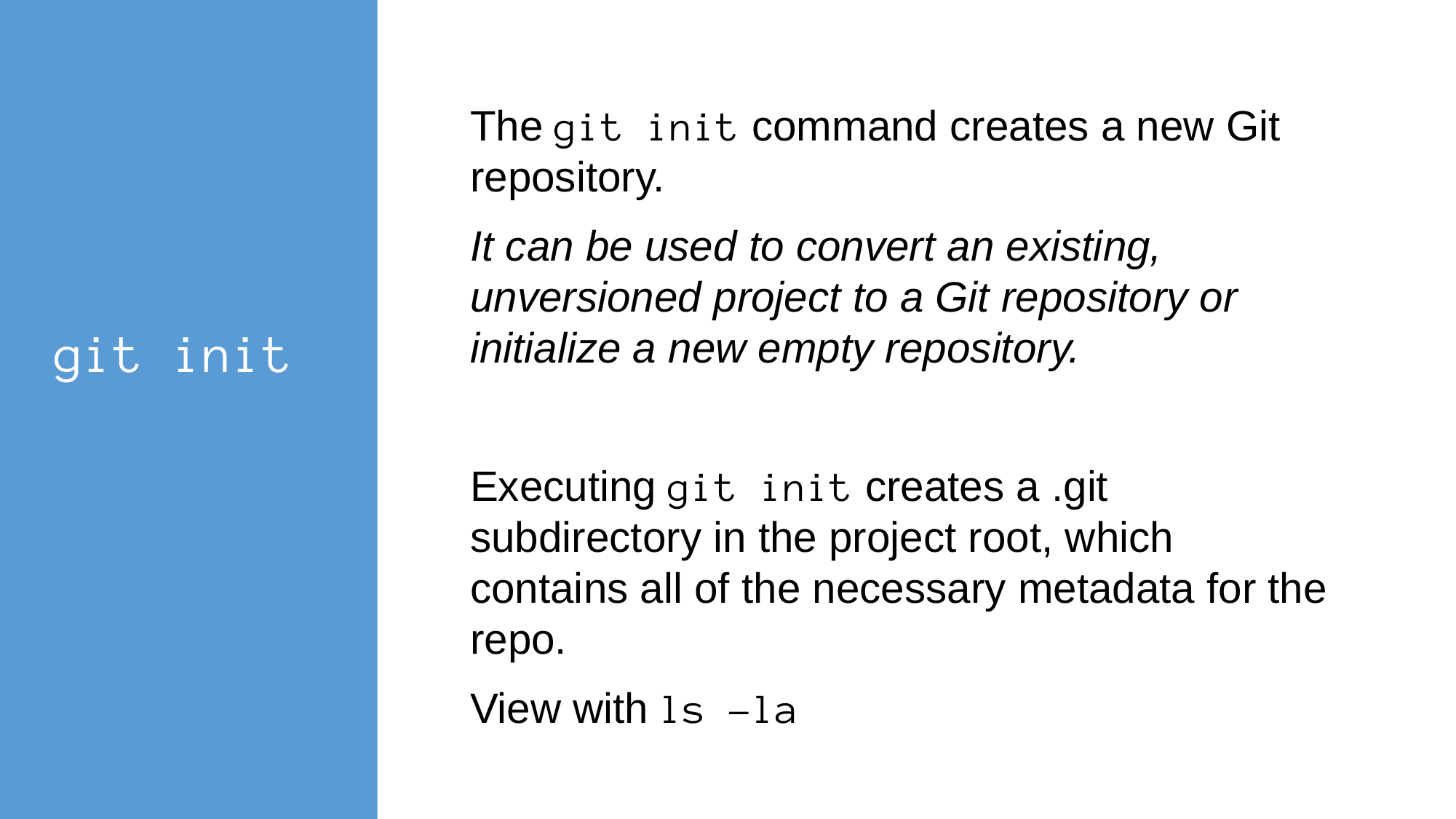

The git init command creates a new Git repository.
It can be used to convert an existing, unversioned project to a Git repository or initialize a new empty repository.

Executing git init creates a .git subdirectory in the project root, which contains all of the necessary metadata for the repo.
View with ls -la
# git init